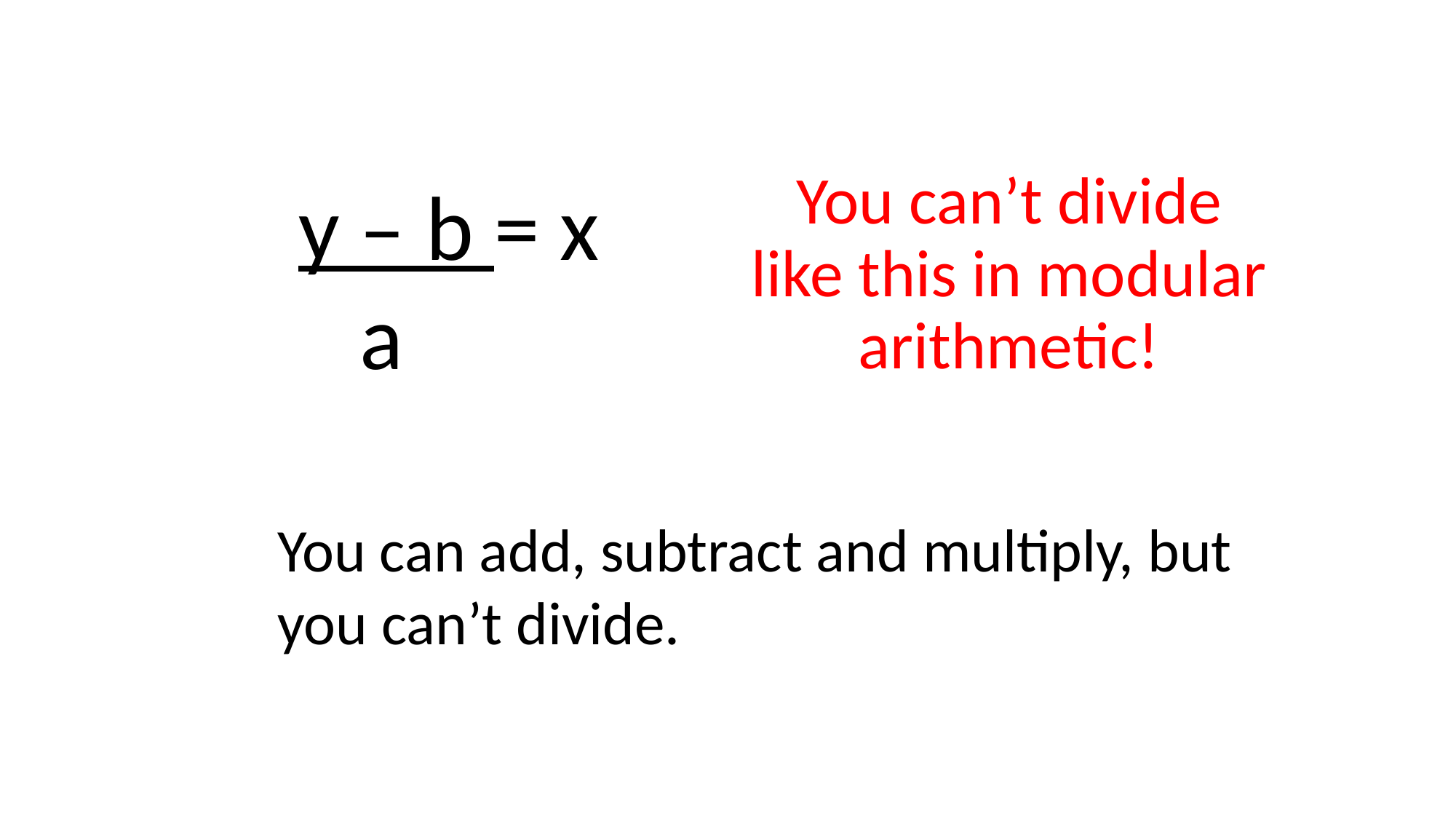

# You can’t divide like this in modular arithmetic!
y – b = x
   a
You can add, subtract and multiply, but you can’t divide.